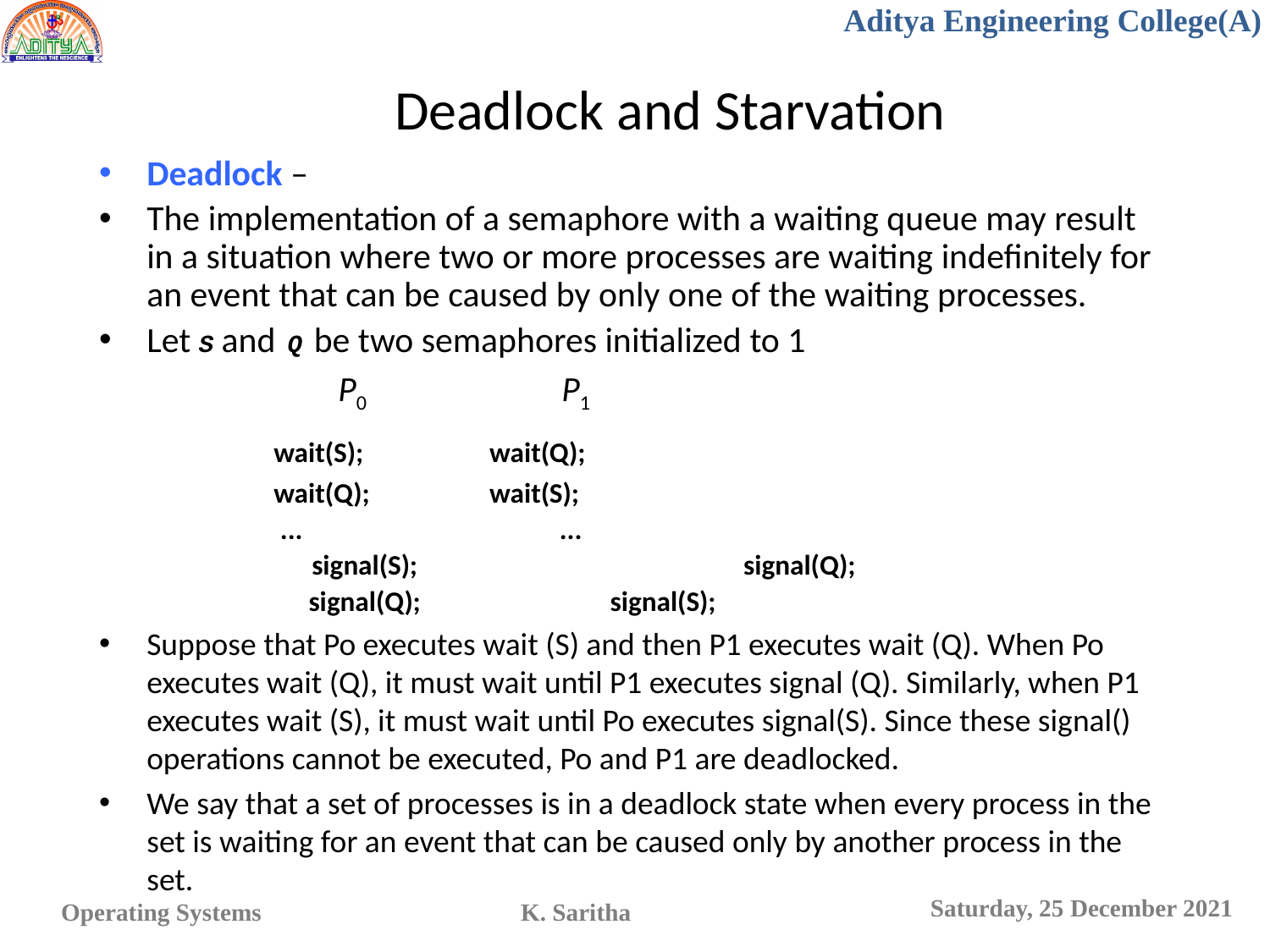

# Deadlock and Starvation
Deadlock –
The implementation of a semaphore with a waiting queue may result in a situation where two or more processes are waiting indefinitely for an event that can be caused by only one of the waiting processes.
Let S and Q be two semaphores initialized to 1
		        P0	                    P1
	     	wait(S); 	              wait(Q);
	           	wait(Q); 	              wait(S);
		 ...		     ...
	                          signal(S);                   	              signal(Q);
                                 signal(Q);                	             signal(S);
Suppose that Po executes wait (S) and then P1 executes wait (Q). When Po executes wait (Q), it must wait until P1 executes signal (Q). Similarly, when P1 executes wait (S), it must wait until Po executes signal(S). Since these signal() operations cannot be executed, Po and P1 are deadlocked.
We say that a set of processes is in a deadlock state when every process in the set is waiting for an event that can be caused only by another process in the set.